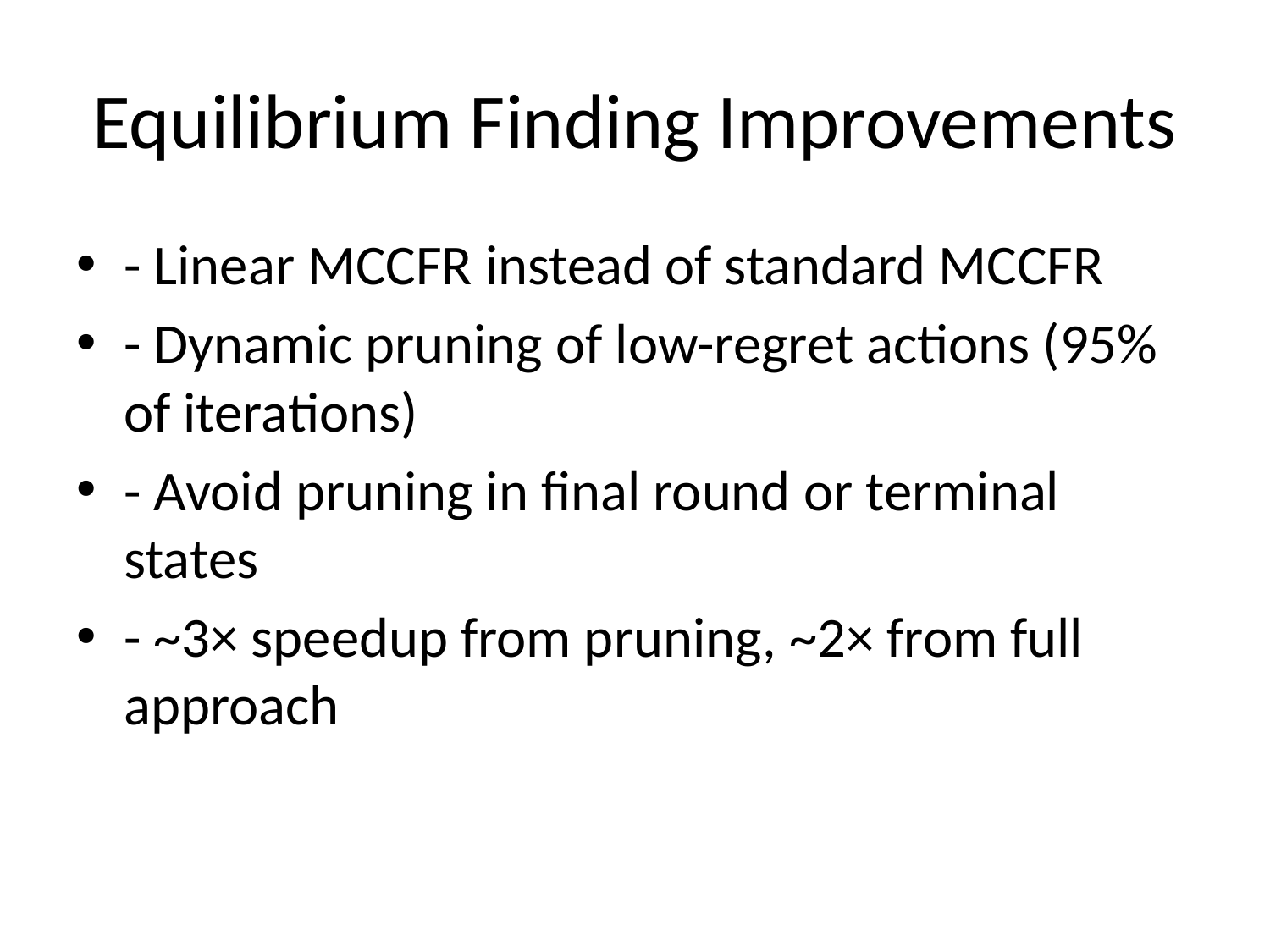

# Equilibrium Finding Improvements
- Linear MCCFR instead of standard MCCFR
- Dynamic pruning of low-regret actions (95% of iterations)
- Avoid pruning in final round or terminal states
- ~3× speedup from pruning, ~2× from full approach